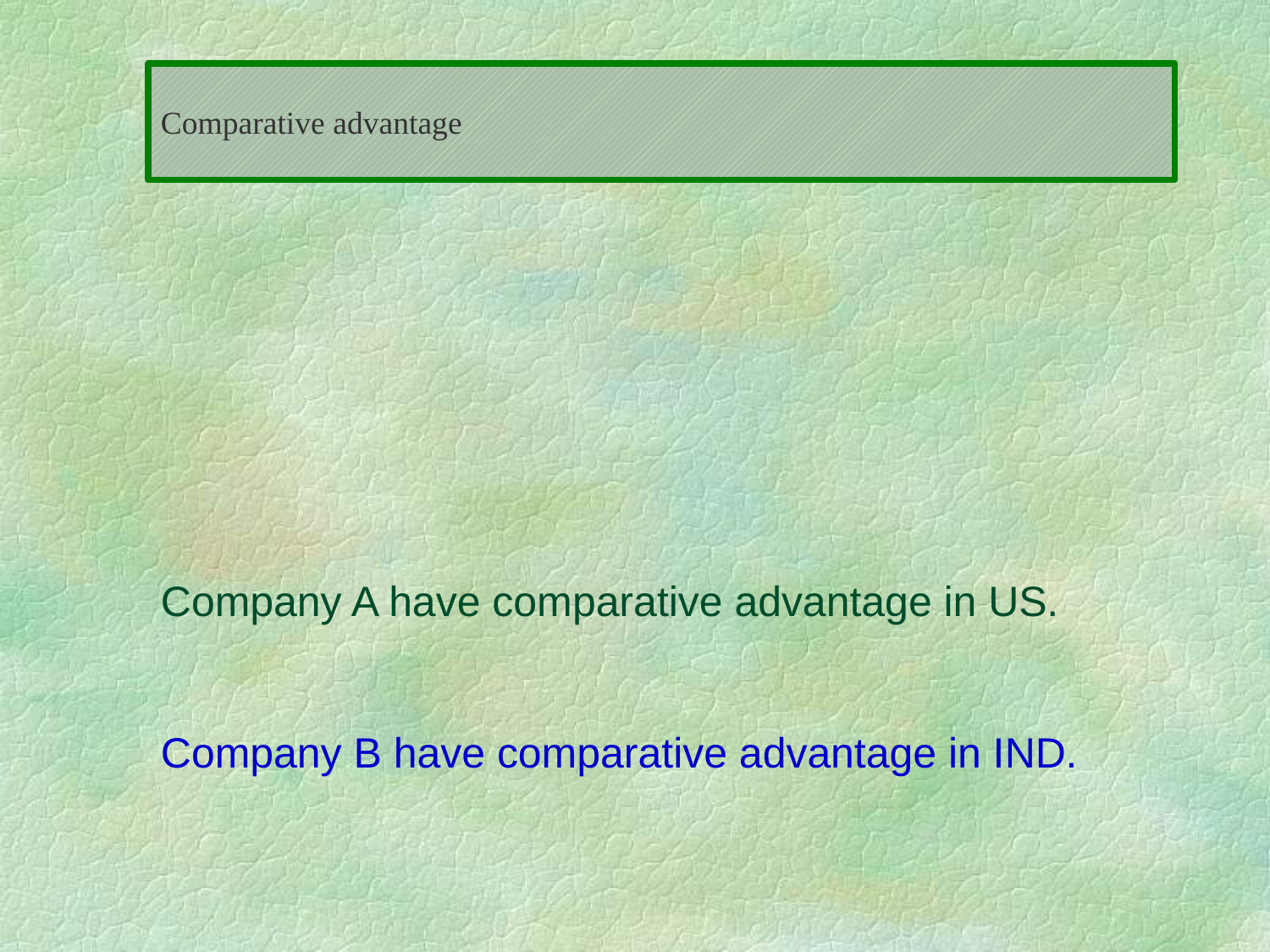

Comparative advantage
# Company A have comparative advantage in US. Company B have comparative advantage in IND.